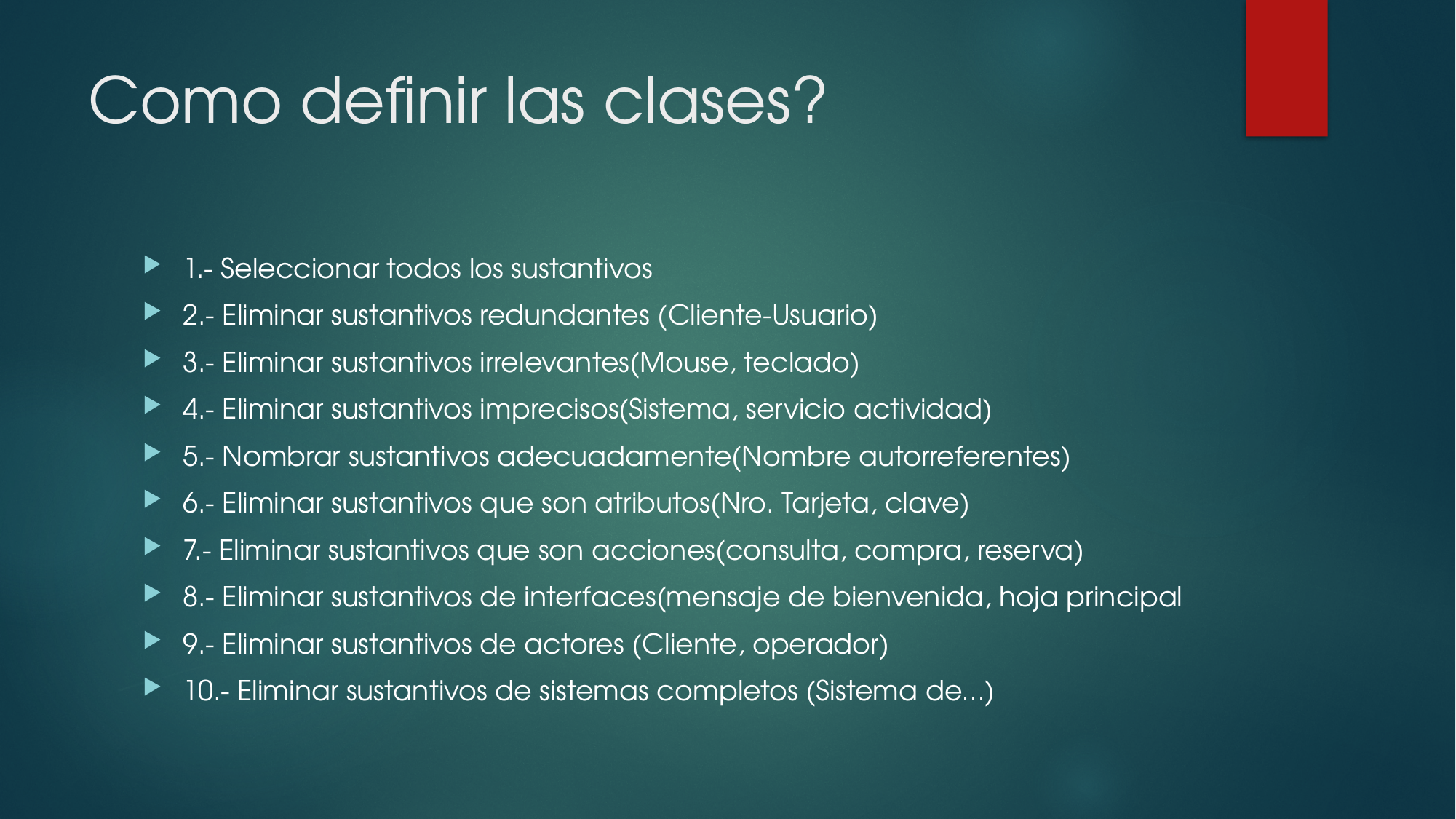

# Como definir las clases?
1.- Seleccionar todos los sustantivos
2.- Eliminar sustantivos redundantes (Cliente-Usuario)
3.- Eliminar sustantivos irrelevantes(Mouse, teclado)
4.- Eliminar sustantivos imprecisos(Sistema, servicio actividad)
5.- Nombrar sustantivos adecuadamente(Nombre autorreferentes)
6.- Eliminar sustantivos que son atributos(Nro. Tarjeta, clave)
7.- Eliminar sustantivos que son acciones(consulta, compra, reserva)
8.- Eliminar sustantivos de interfaces(mensaje de bienvenida, hoja principal
9.- Eliminar sustantivos de actores (Cliente, operador)
10.- Eliminar sustantivos de sistemas completos (Sistema de…)